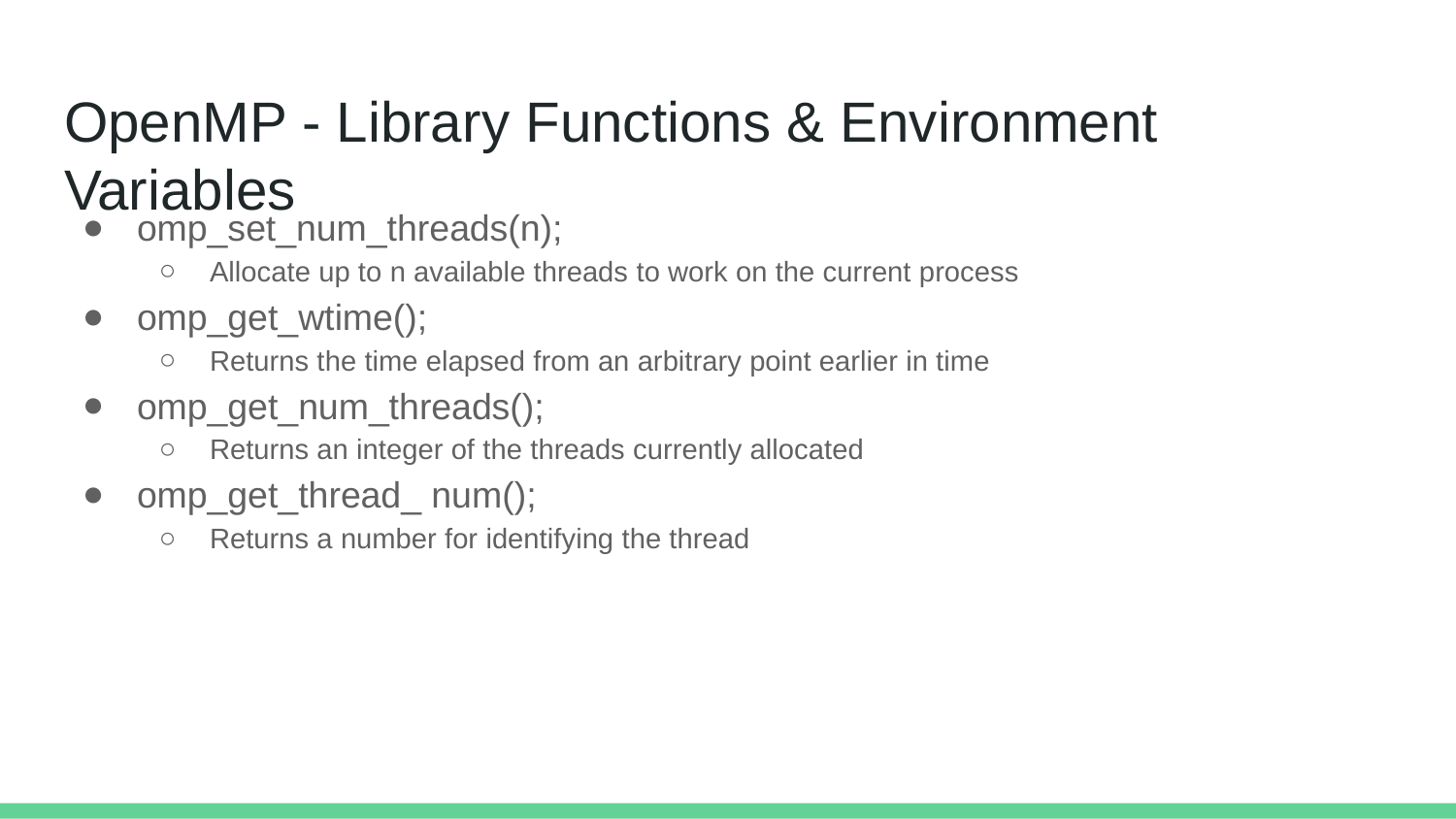

# OpenMP - Library Functions & Environment Variables
omp_set_num_threads(n);
Allocate up to n available threads to work on the current process
omp_get_wtime();
Returns the time elapsed from an arbitrary point earlier in time
omp_get_num_threads();
Returns an integer of the threads currently allocated
omp_get_thread_ num();
Returns a number for identifying the thread